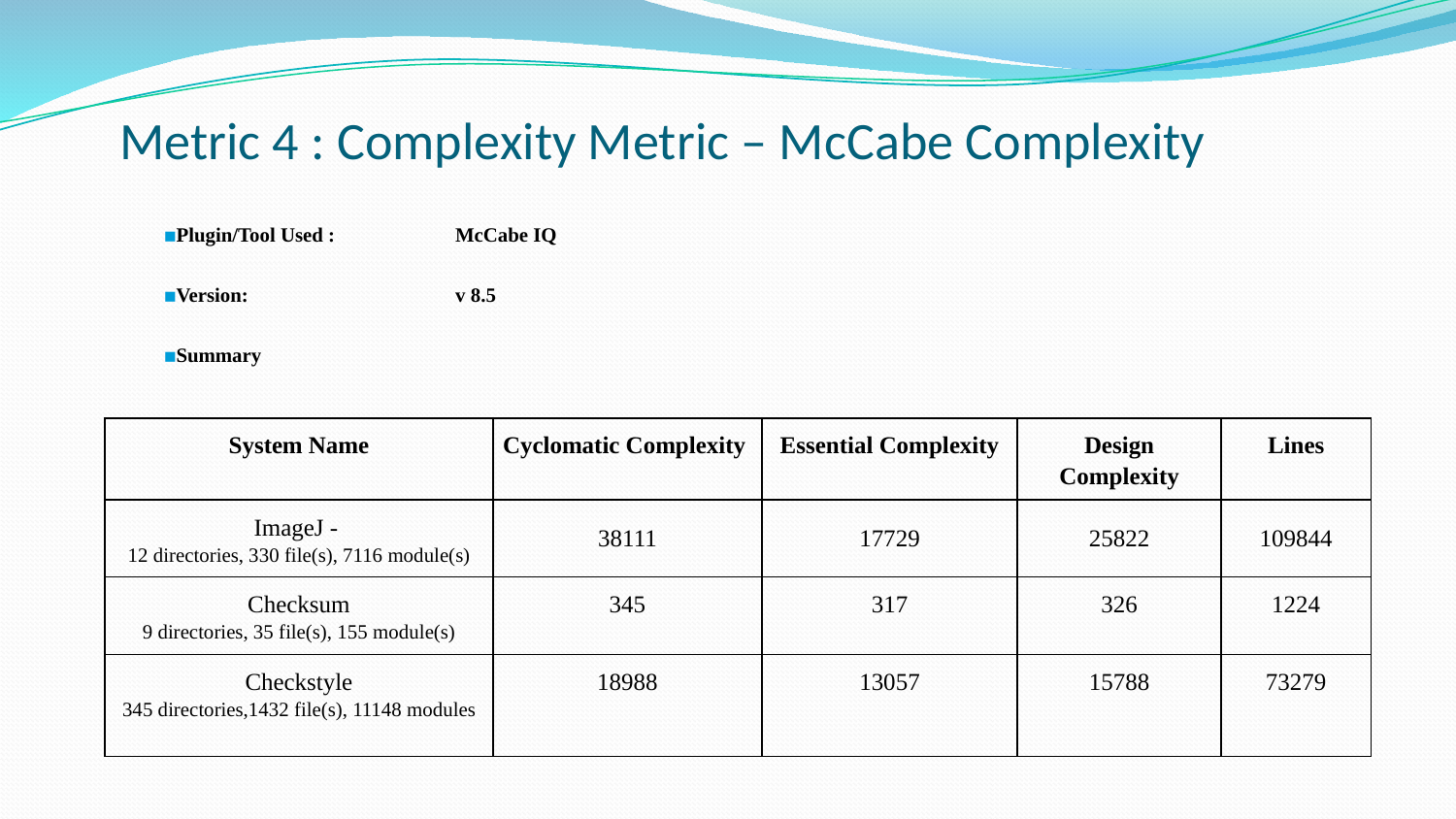

# Metric 4 : Complexity Metric – McCabe Complexity
Plugin/Tool Used :  	McCabe IQ
Version: 		v 8.5
Summary

| System Name | Cyclomatic Complexity | Essential Complexity | Design Complexity | Lines |
| --- | --- | --- | --- | --- |
| ImageJ - 12 directories, 330 file(s), 7116 module(s) | 38111 | 17729 | 25822 | 109844 |
| Checksum 9 directories, 35 file(s), 155 module(s) | 345 | 317 | 326 | 1224 |
| Checkstyle 345 directories,1432 file(s), 11148 modules | 18988 | 13057 | 15788 | 73279 |